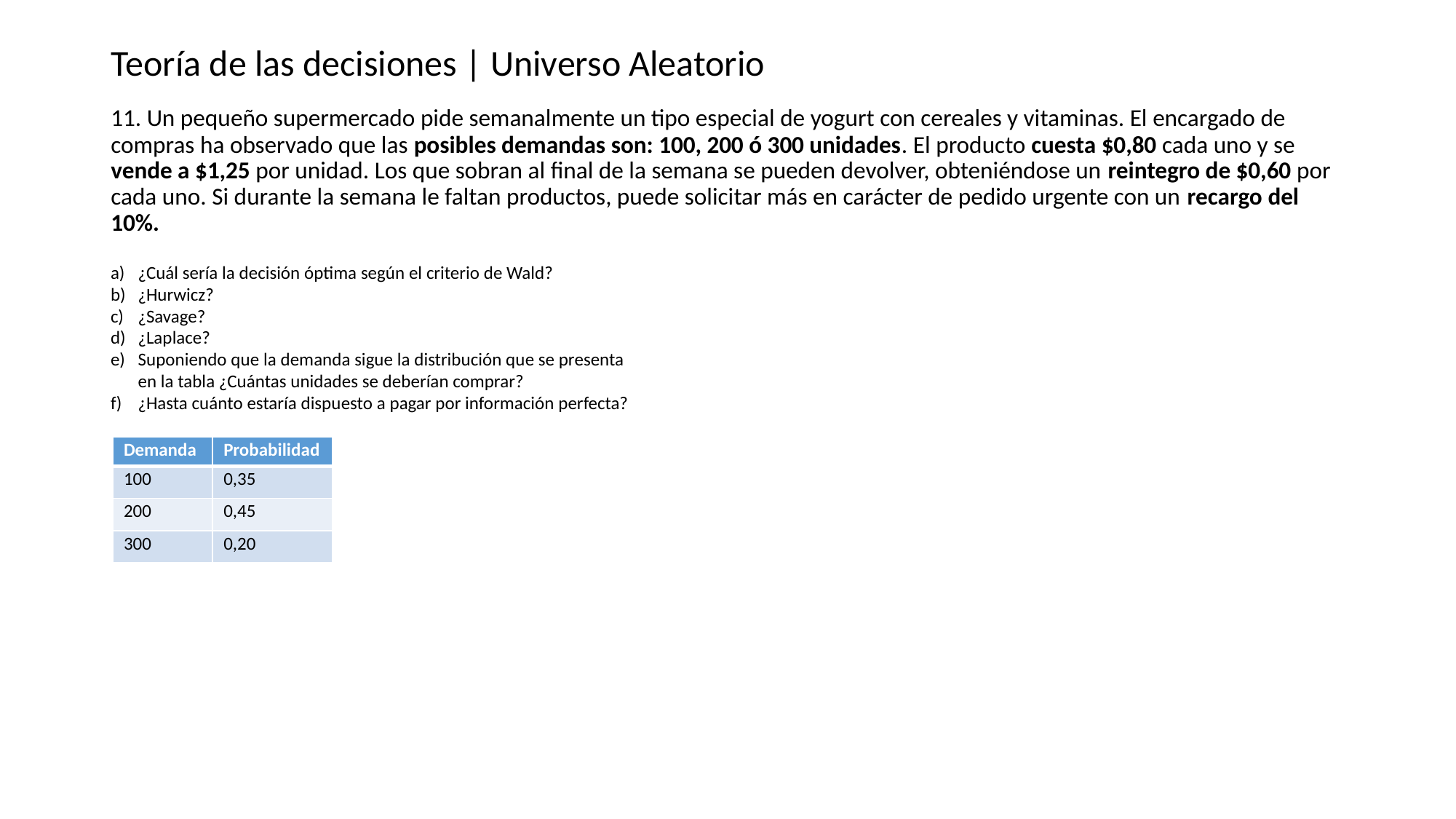

Teoría de las decisiones | Universo Aleatorio
11. Un pequeño supermercado pide semanalmente un tipo especial de yogurt con cereales y vitaminas. El encargado de compras ha observado que las posibles demandas son: 100, 200 ó 300 unidades. El producto cuesta $0,80 cada uno y se vende a $1,25 por unidad. Los que sobran al final de la semana se pueden devolver, obteniéndose un reintegro de $0,60 por cada uno. Si durante la semana le faltan productos, puede solicitar más en carácter de pedido urgente con un recargo del 10%.
¿Cuál sería la decisión óptima según el criterio de Wald?
¿Hurwicz?
¿Savage?
¿Laplace?
Suponiendo que la demanda sigue la distribución que se presenta en la tabla ¿Cuántas unidades se deberían comprar?
¿Hasta cuánto estaría dispuesto a pagar por información perfecta?
| Demanda | Probabilidad |
| --- | --- |
| 100 | 0,35 |
| 200 | 0,45 |
| 300 | 0,20 |